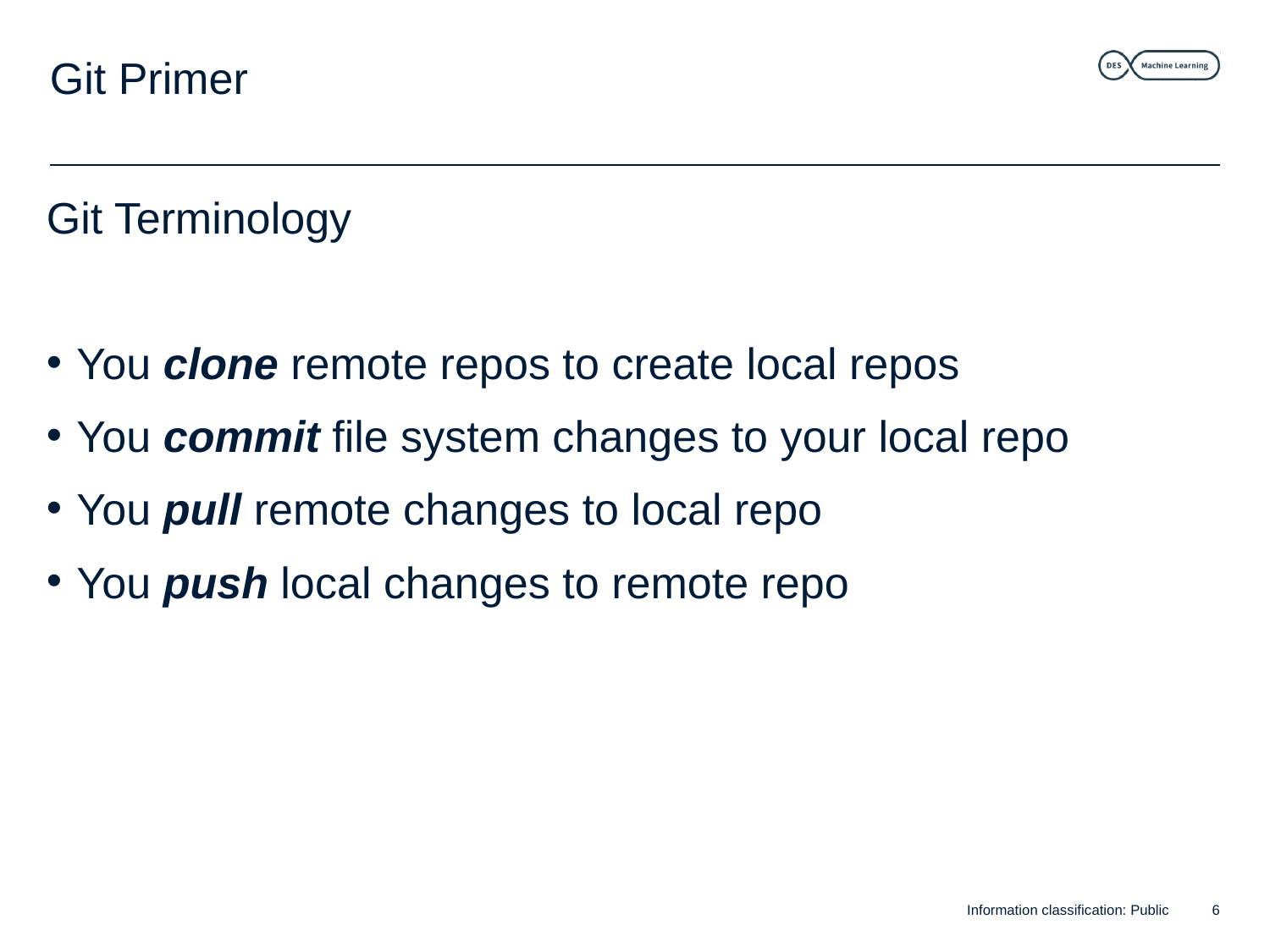

# Git Primer
Git Terminology

You clone remote repos to create local repos
You commit file system changes to your local repo
You pull remote changes to local repo
You push local changes to remote repo
Information classification: Public
6